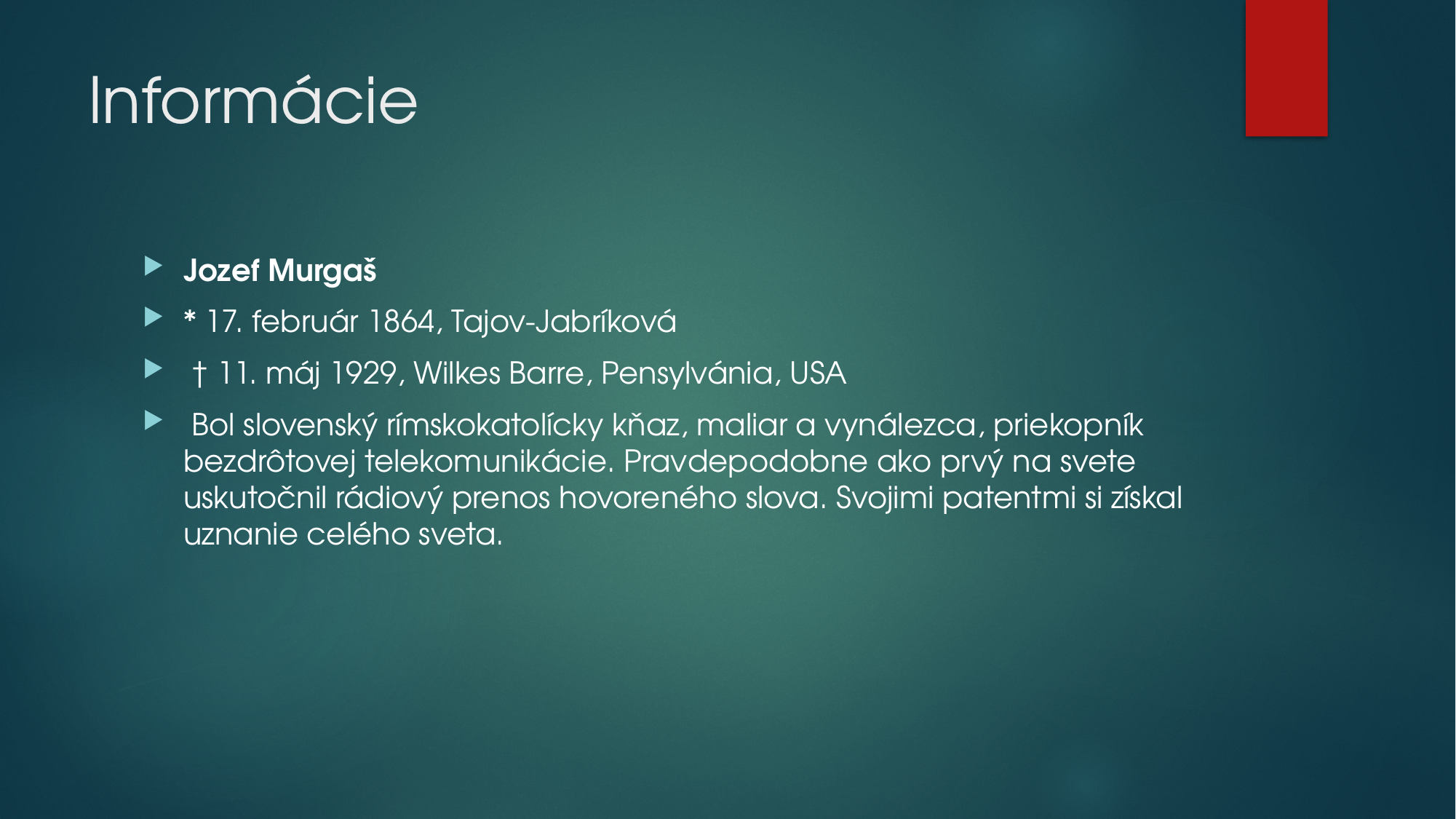

# Informácie
Jozef Murgaš
* 17. február 1864, Tajov-Jabríková
 † 11. máj 1929, Wilkes Barre, Pensylvánia, USA
 Bol slovenský rímskokatolícky kňaz, maliar a vynálezca, priekopník bezdrôtovej telekomunikácie. Pravdepodobne ako prvý na svete uskutočnil rádiový prenos hovoreného slova. Svojimi patentmi si získal uznanie celého sveta.